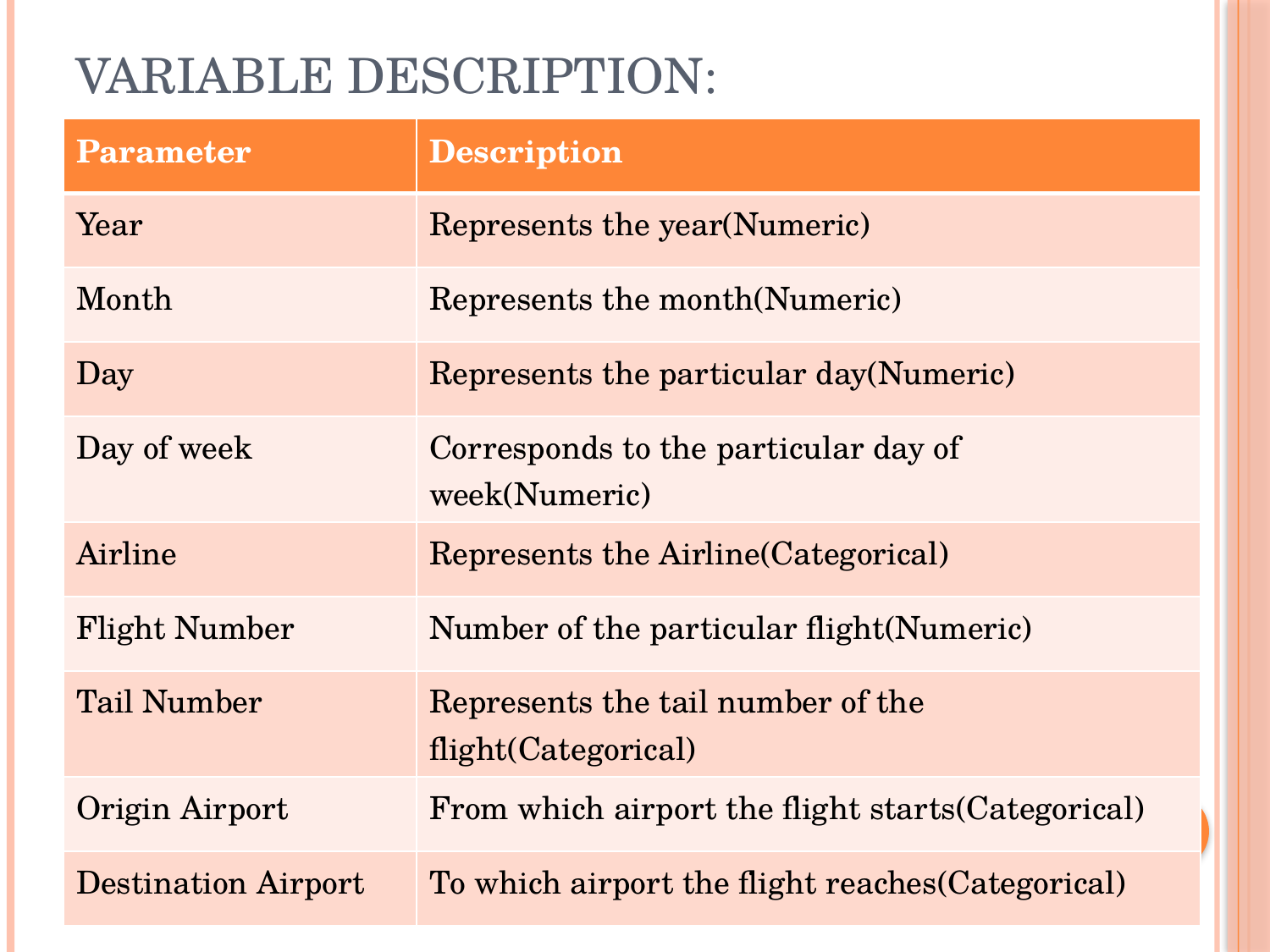

# Variable Description:
| Parameter | Description |
| --- | --- |
| Year | Represents the year(Numeric) |
| Month | Represents the month(Numeric) |
| Day | Represents the particular day(Numeric) |
| Day of week | Corresponds to the particular day of week(Numeric) |
| Airline | Represents the Airline(Categorical) |
| Flight Number | Number of the particular flight(Numeric) |
| Tail Number | Represents the tail number of the flight(Categorical) |
| Origin Airport | From which airport the flight starts(Categorical) |
| Destination Airport | To which airport the flight reaches(Categorical) |